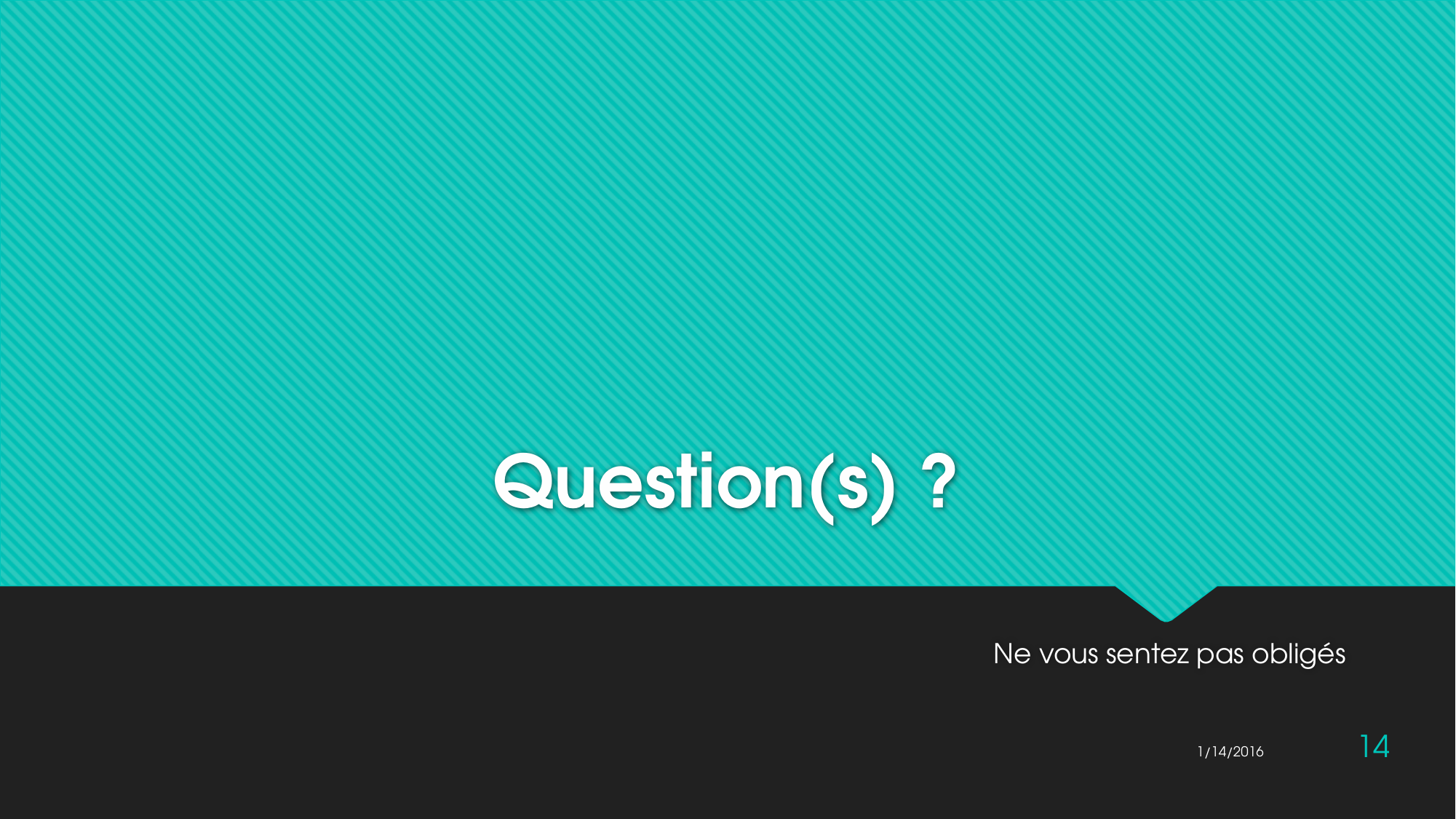

# Question(s) ?
Ne vous sentez pas obligés
14
1/14/2016